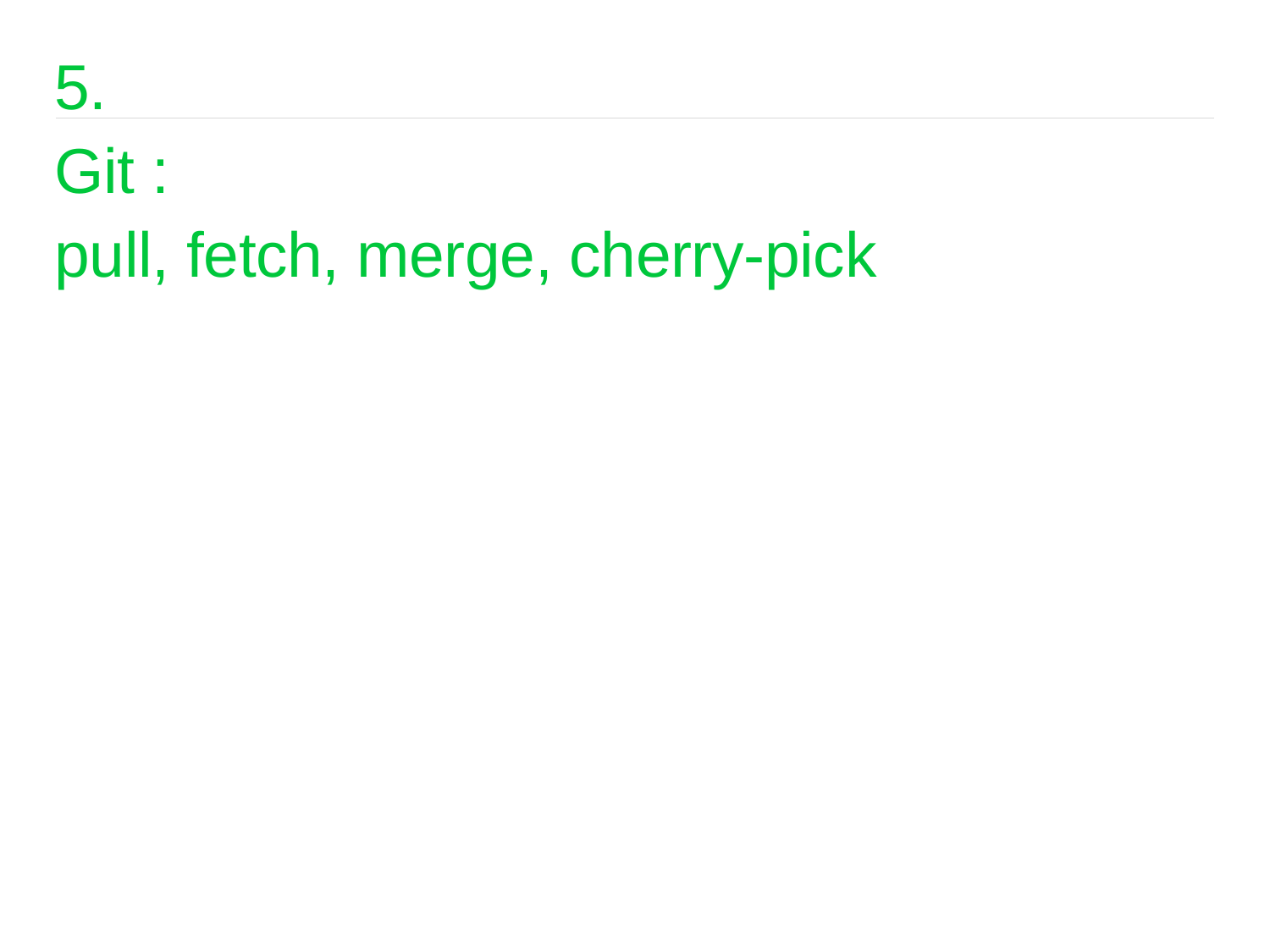

# 5. Git : pull, fetch, merge, cherry-pick